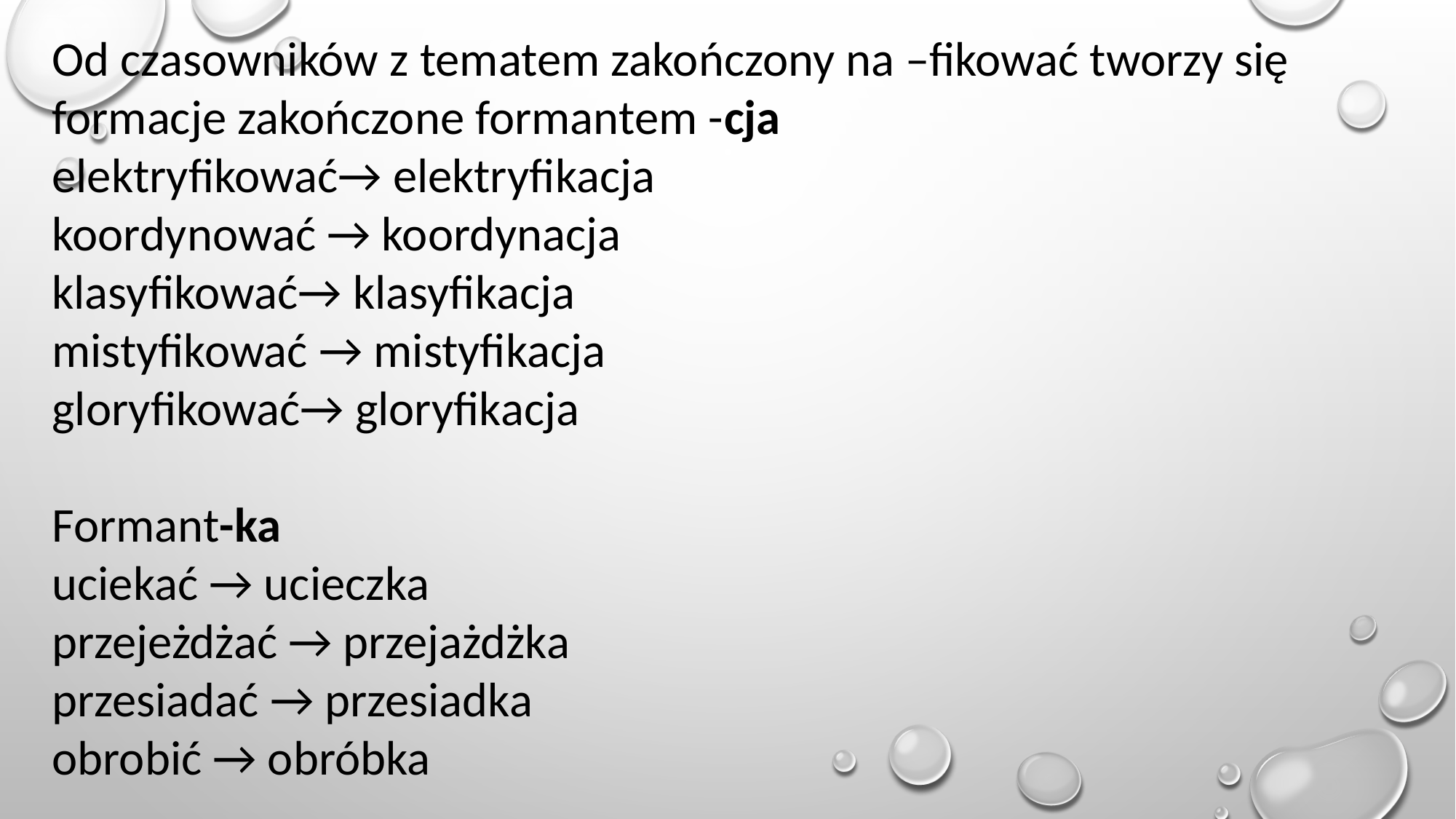

Od czasowników z tematem zakończony na –fikować tworzy się
formacje zakończone formantem -cja
elektryfikować→ elektryfikacja
koordynować → koordynacja
klasyfikować→ klasyfikacja
mistyfikować → mistyfikacja
gloryfikować→ gloryfikacja

Formant-ka
uciekać → ucieczka
przejeżdżać → przejażdżka
przesiadać → przesiadka
obrobić → obróbka